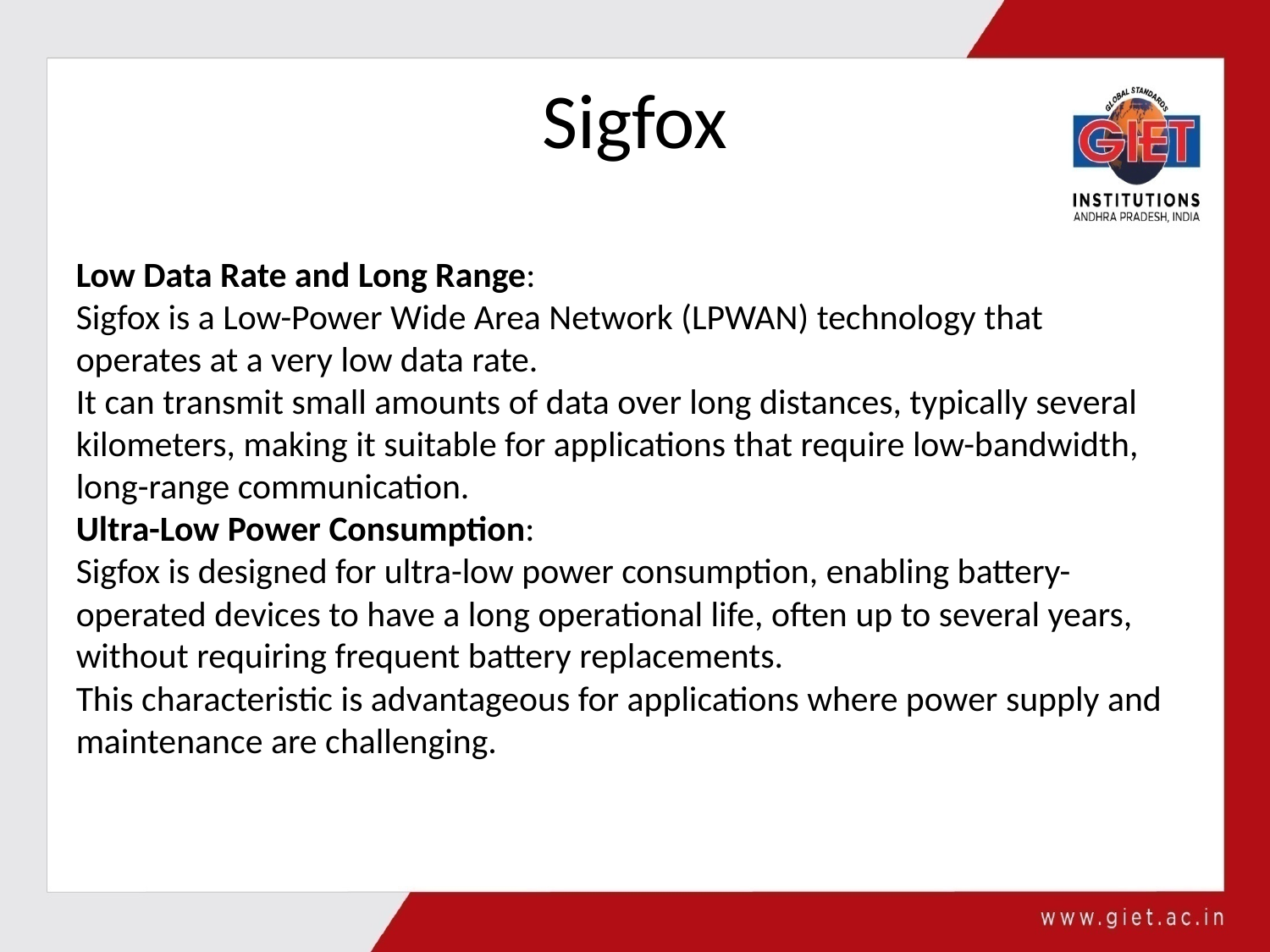

# Sigfox
Low Data Rate and Long Range:
Sigfox is a Low-Power Wide Area Network (LPWAN) technology that operates at a very low data rate.
It can transmit small amounts of data over long distances, typically several kilometers, making it suitable for applications that require low-bandwidth, long-range communication.
Ultra-Low Power Consumption:
Sigfox is designed for ultra-low power consumption, enabling battery-operated devices to have a long operational life, often up to several years, without requiring frequent battery replacements.
This characteristic is advantageous for applications where power supply and maintenance are challenging.